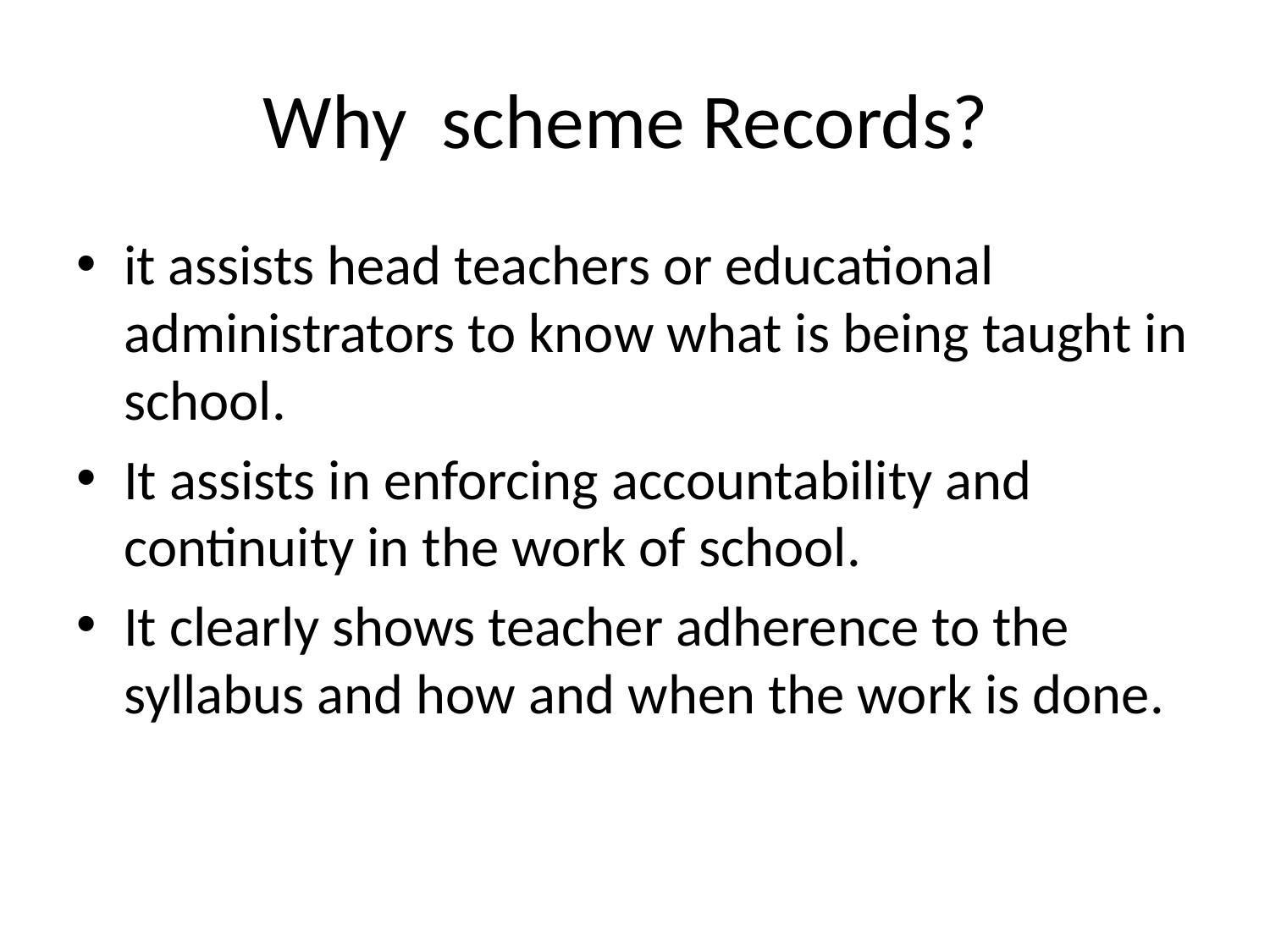

# Why  scheme Records?
it assists head teachers or educational administrators to know what is being taught in school.
It assists in enforcing accountability and continuity in the work of school.
It clearly shows teacher adherence to the syllabus and how and when the work is done.